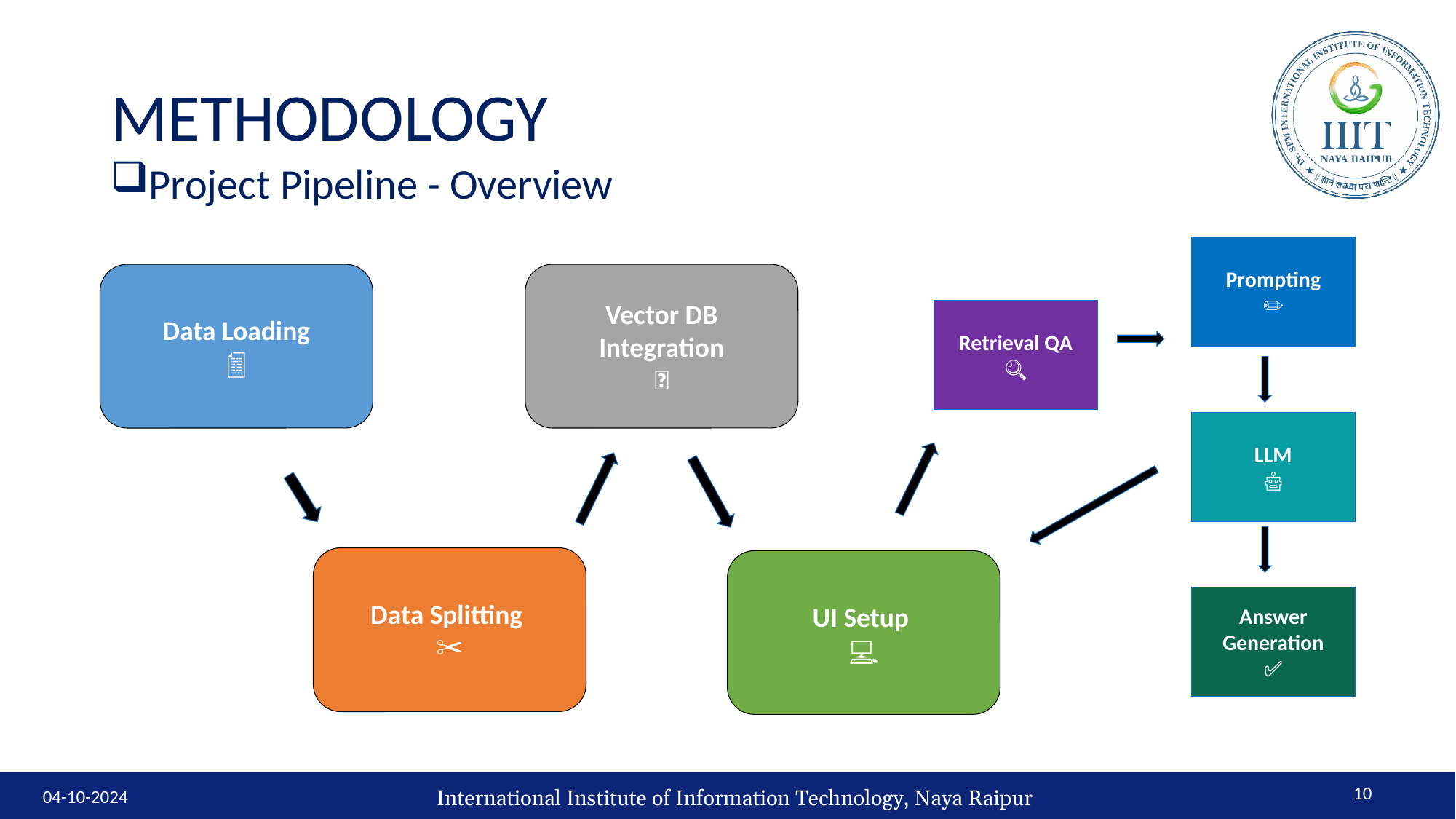

# METHODOLOGY
Project Pipeline - Overview

Prompting
✏️
Data Loading
📄
Vector DB Integration
🧩
Retrieval QA
🔍

LLM
🤖

Data Splitting
✂️
UI Setup
💻
Answer Generation
✅
10
International Institute of Information Technology, Naya Raipur
04-10-2024